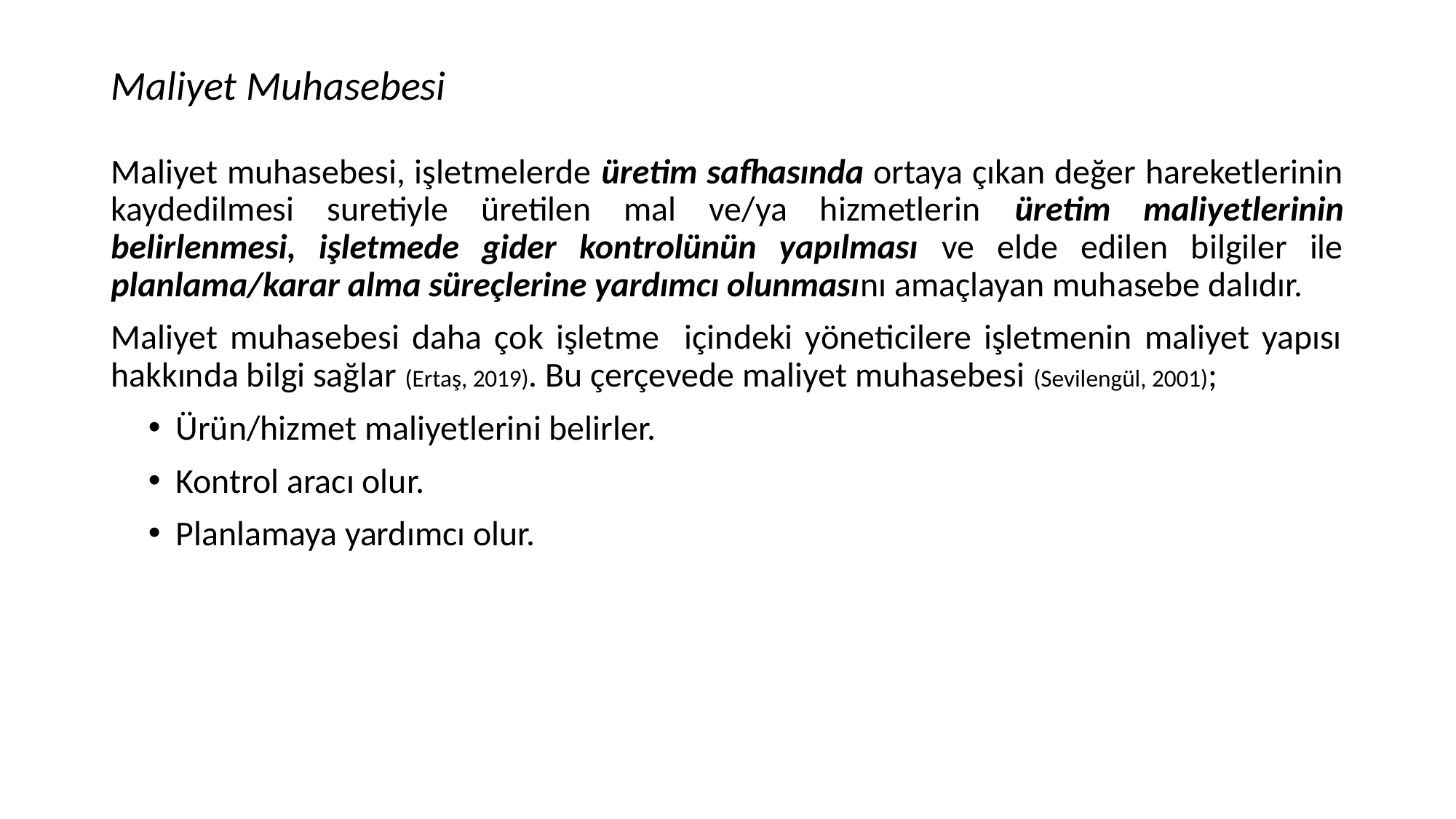

# Maliyet Muhasebesi
Maliyet muhasebesi, işletmelerde üretim safhasında ortaya çıkan değer hareketlerinin kaydedilmesi suretiyle üretilen mal ve/ya hizmetlerin üretim maliyetlerinin belirlenmesi, işletmede gider kontrolünün yapılması ve elde edilen bilgiler ile planlama/karar alma süreçlerine yardımcı olunmasını amaçlayan muhasebe dalıdır.
Maliyet muhasebesi daha çok işletme  içindeki yöneticilere işletmenin maliyet yapısı hakkında bilgi sağlar (Ertaş, 2019). Bu çerçevede maliyet muhasebesi (Sevilengül, 2001);
Ürün/hizmet maliyetlerini belirler.
Kontrol aracı olur.
Planlamaya yardımcı olur.